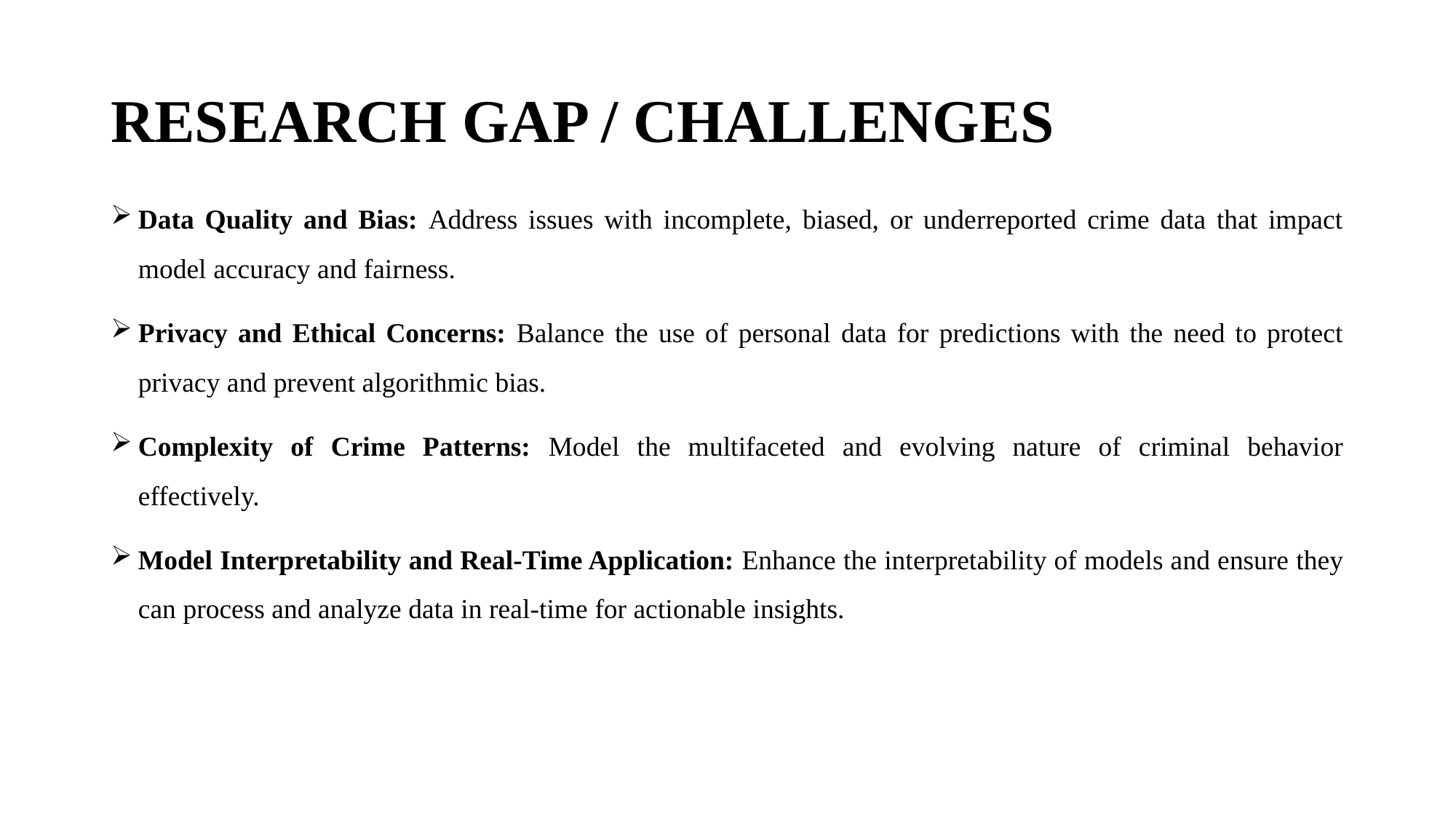

# RESEARCH GAP / CHALLENGES
Data Quality and Bias: Address issues with incomplete, biased, or underreported crime data that impact model accuracy and fairness.
Privacy and Ethical Concerns: Balance the use of personal data for predictions with the need to protect privacy and prevent algorithmic bias.
Complexity of Crime Patterns: Model the multifaceted and evolving nature of criminal behavior effectively.
Model Interpretability and Real-Time Application: Enhance the interpretability of models and ensure they can process and analyze data in real-time for actionable insights.